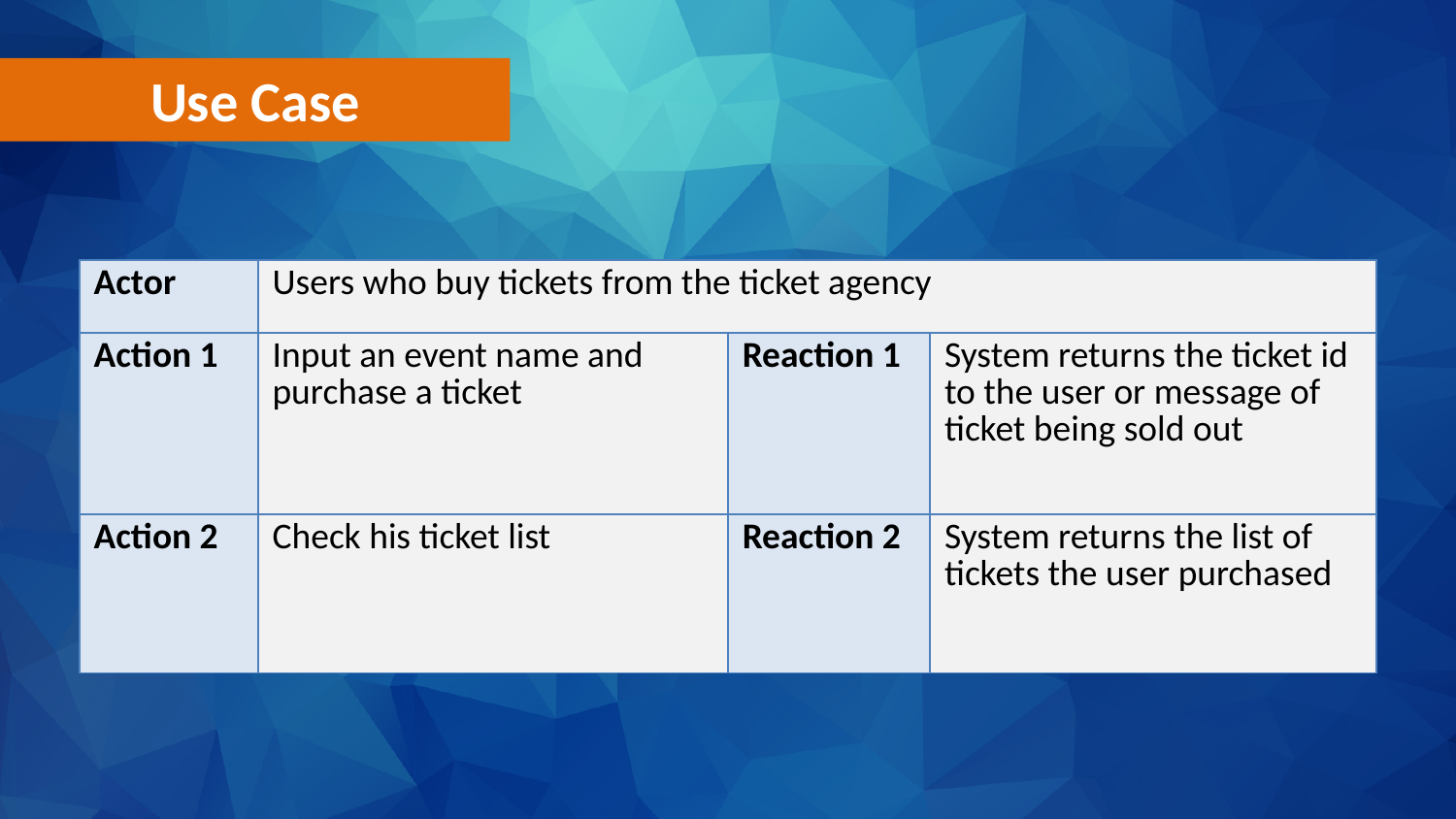

Use Case

| Actor | Users who buy tickets from the ticket agency |  |  |
| --- | --- | --- | --- |
| Action 1 | Input an event name and purchase a ticket | Reaction 1 | System returns the ticket id to the user or message of ticket being sold out |
| Action 2 | Check his ticket list | Reaction 2 | System returns the list of tickets the user purchased |